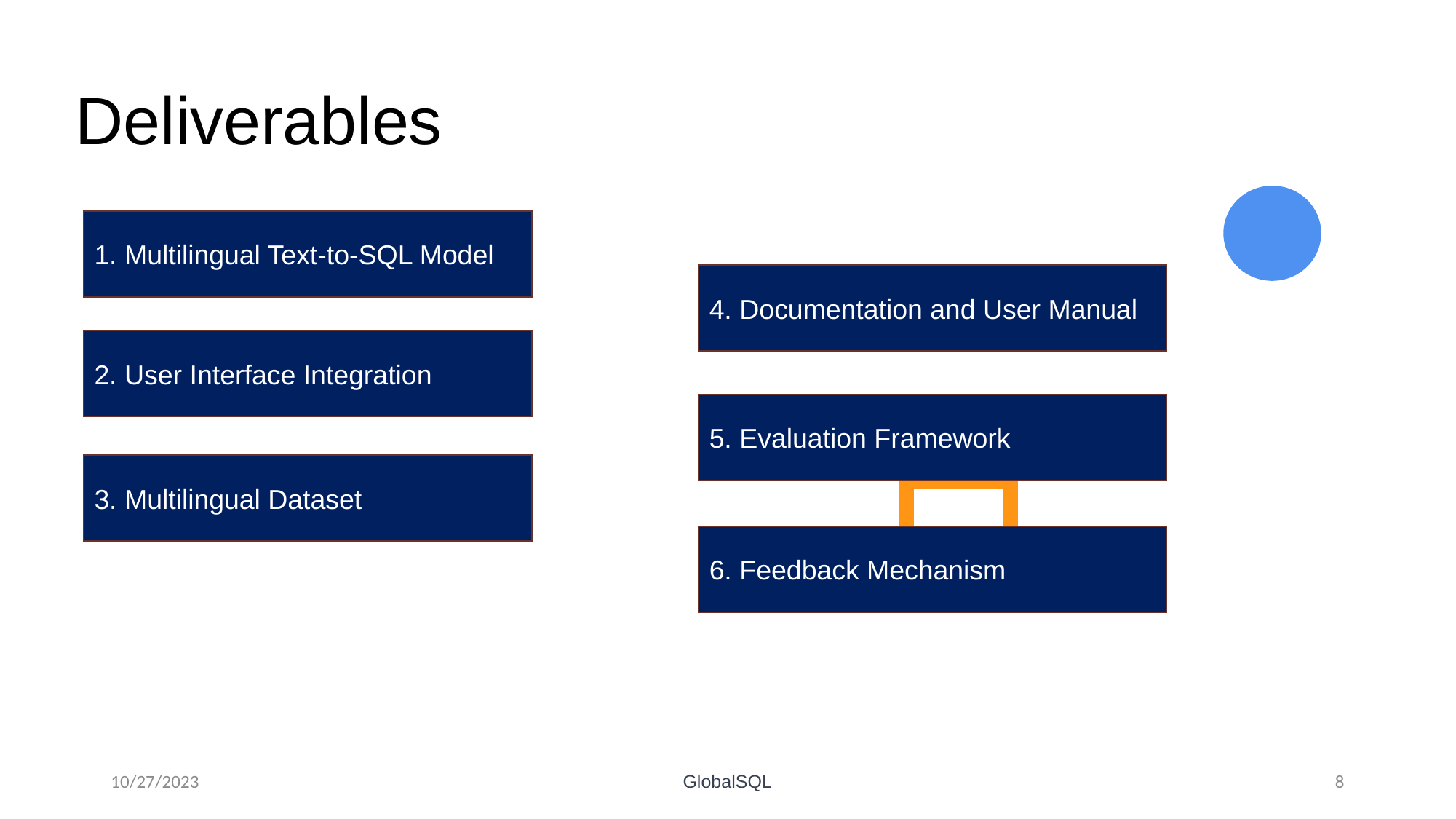

# Deliverables
1. Multilingual Text-to-SQL Model
4. Documentation and User Manual
2. User Interface Integration
5. Evaluation Framework
3. Multilingual Dataset
6. Feedback Mechanism
10/27/2023
GlobalSQL
8